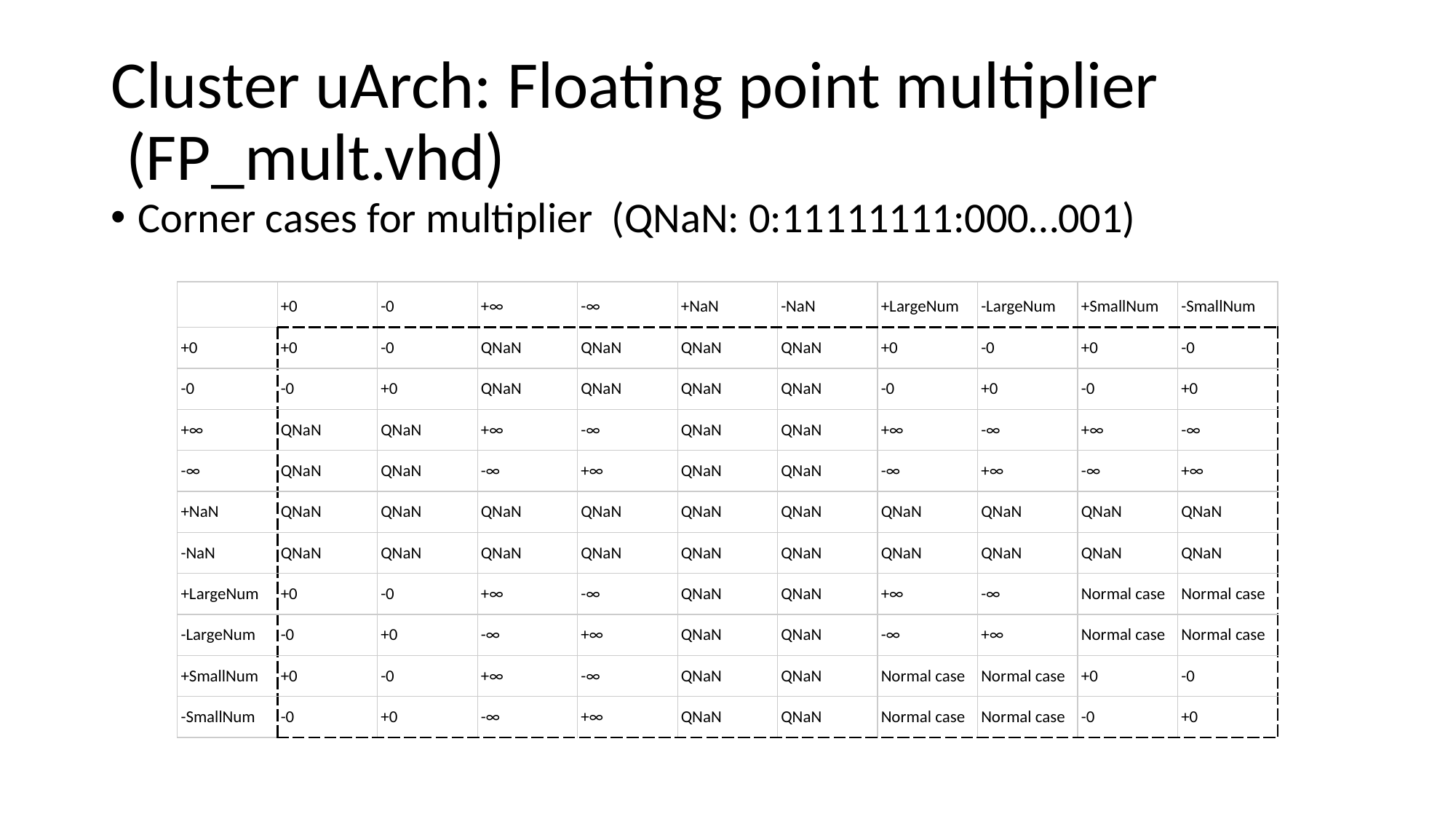

# Cluster uArch: Floating point multiplier
 (FP_mult.vhd)
Corner cases for multiplier  (QNaN: 0:11111111:000…001)
|  | +0 | -0 | +∞ | -∞ | +NaN | -NaN | +LargeNum | -LargeNum | +SmallNum | -SmallNum |
| --- | --- | --- | --- | --- | --- | --- | --- | --- | --- | --- |
| +0 | +0 | -0 | QNaN | QNaN | QNaN | QNaN | +0 | -0 | +0 | -0 |
| -0 | -0 | +0 | QNaN | QNaN | QNaN | QNaN | -0 | +0 | -0 | +0 |
| +∞ | QNaN | QNaN | +∞ | -∞ | QNaN | QNaN | +∞ | -∞ | +∞ | -∞ |
| -∞ | QNaN | QNaN | -∞ | +∞ | QNaN | QNaN | -∞ | +∞ | -∞ | +∞ |
| +NaN | QNaN | QNaN | QNaN | QNaN | QNaN | QNaN | QNaN | QNaN | QNaN | QNaN |
| -NaN | QNaN | QNaN | QNaN | QNaN | QNaN | QNaN | QNaN | QNaN | QNaN | QNaN |
| +LargeNum | +0 | -0 | +∞ | -∞ | QNaN | QNaN | +∞ | -∞ | Normal case | Normal case |
| -LargeNum | -0 | +0 | -∞ | +∞ | QNaN | QNaN | -∞ | +∞ | Normal case | Normal case |
| +SmallNum | +0 | -0 | +∞ | -∞ | QNaN | QNaN | Normal case | Normal case | +0 | -0 |
| -SmallNum | -0 | +0 | -∞ | +∞ | QNaN | QNaN | Normal case | Normal case | -0 | +0 |